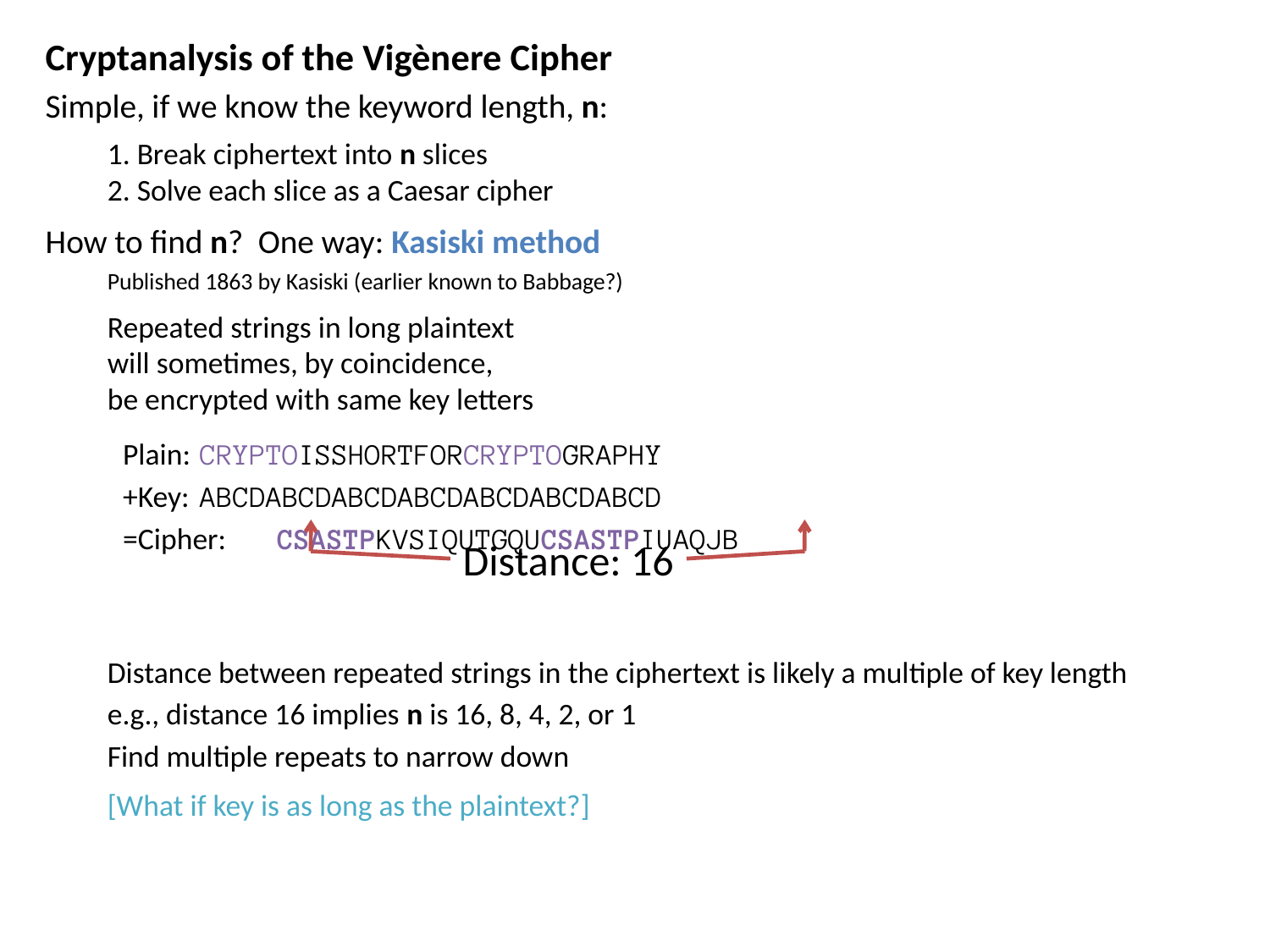

Cryptanalysis of the Vigènere Cipher
Simple, if we know the keyword length, n:
	1. Break ciphertext into n slices
2. Solve each slice as a Caesar cipher
How to find n?  One way: Kasiski method
Published 1863 by Kasiski (earlier known to Babbage?)
Repeated strings in long plaintext
will sometimes, by coincidence,
be encrypted with same key letters
	Plain:	CRYPTOISSHORTFORCRYPTOGRAPHY
	+Key:	ABCDABCDABCDABCDABCDABCDABCD
	=Cipher:	CSASTPKVSIQUTGQUCSASTPIUAQJB

Distance between repeated strings in the ciphertext is likely a multiple of key length
e.g., distance 16 implies n is 16, 8, 4, 2, or 1
Find multiple repeats to narrow down
[What if key is as long as the plaintext?]
Distance: 16